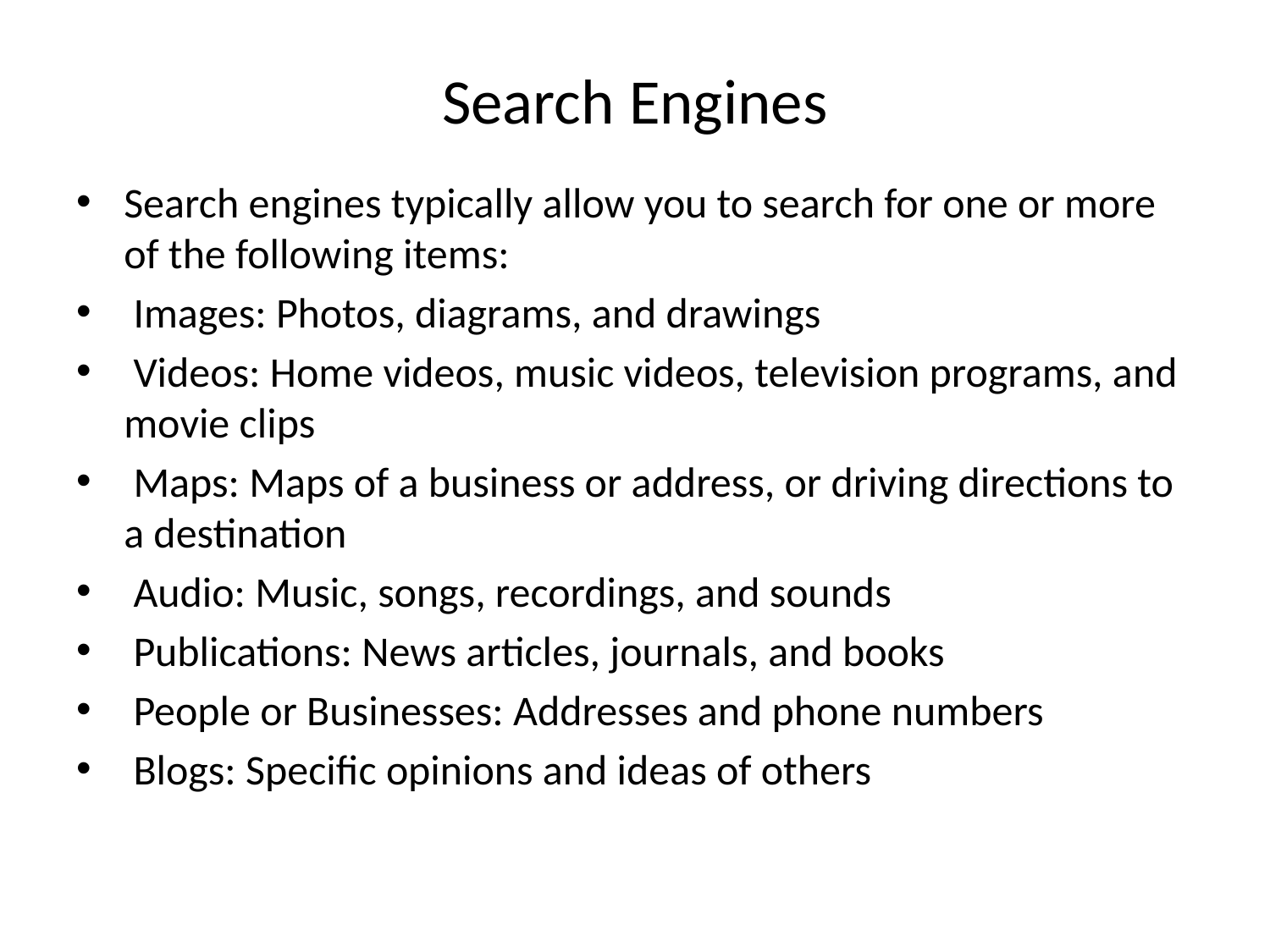

# Search Engines
Search engines typically allow you to search for one or more of the following items:
 Images: Photos, diagrams, and drawings
 Videos: Home videos, music videos, television programs, and movie clips
 Maps: Maps of a business or address, or driving directions to a destination
 Audio: Music, songs, recordings, and sounds
 Publications: News articles, journals, and books
 People or Businesses: Addresses and phone numbers
 Blogs: Specific opinions and ideas of others